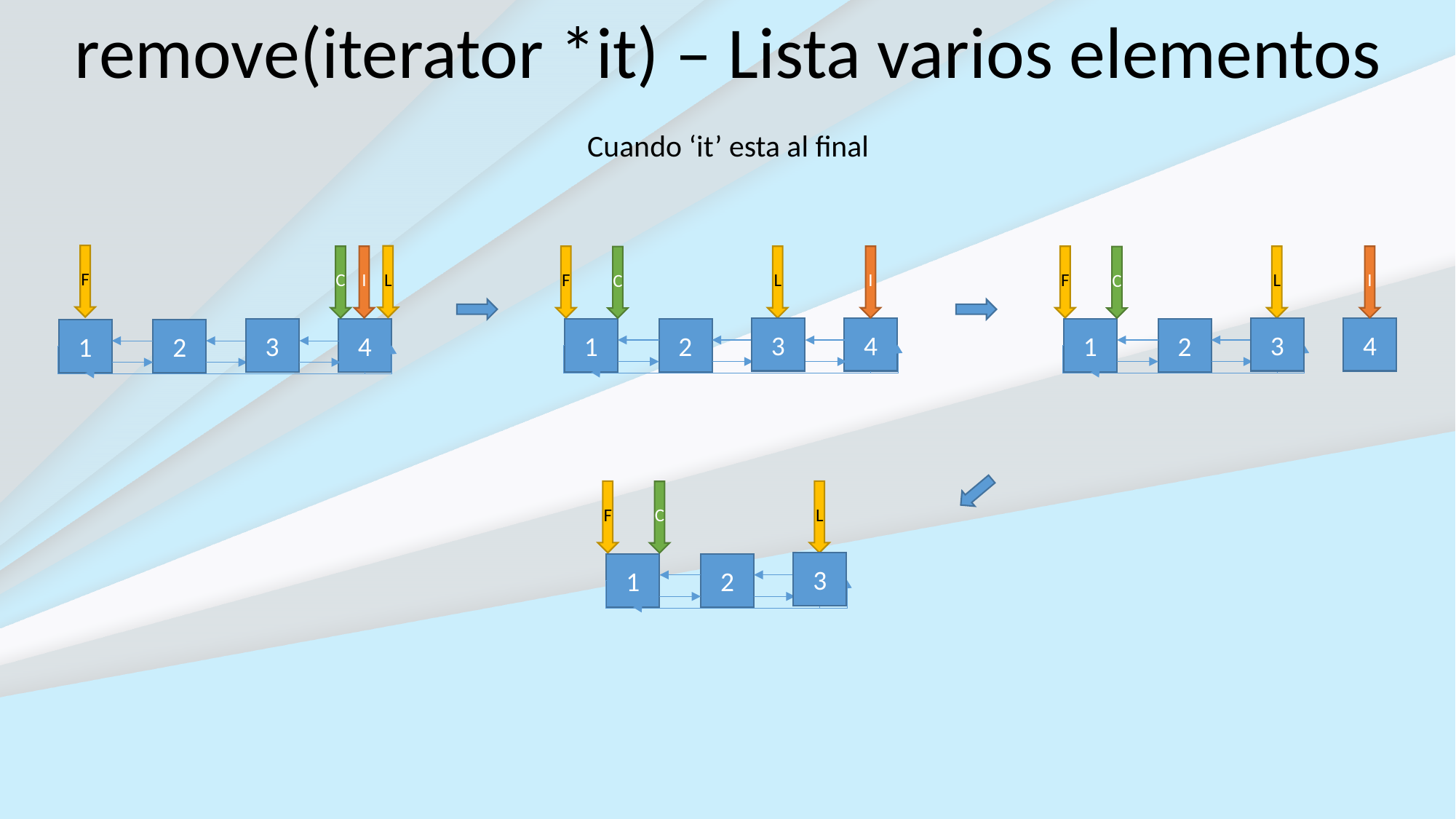

remove(iterator *it) – Lista varios elementos
Cuando ‘it’ esta al final
F
L
I
F
L
I
F
L
I
C
C
C

3
4
3
4
3
4
1
2
1
2
1
2
F
L
C

3
1
2